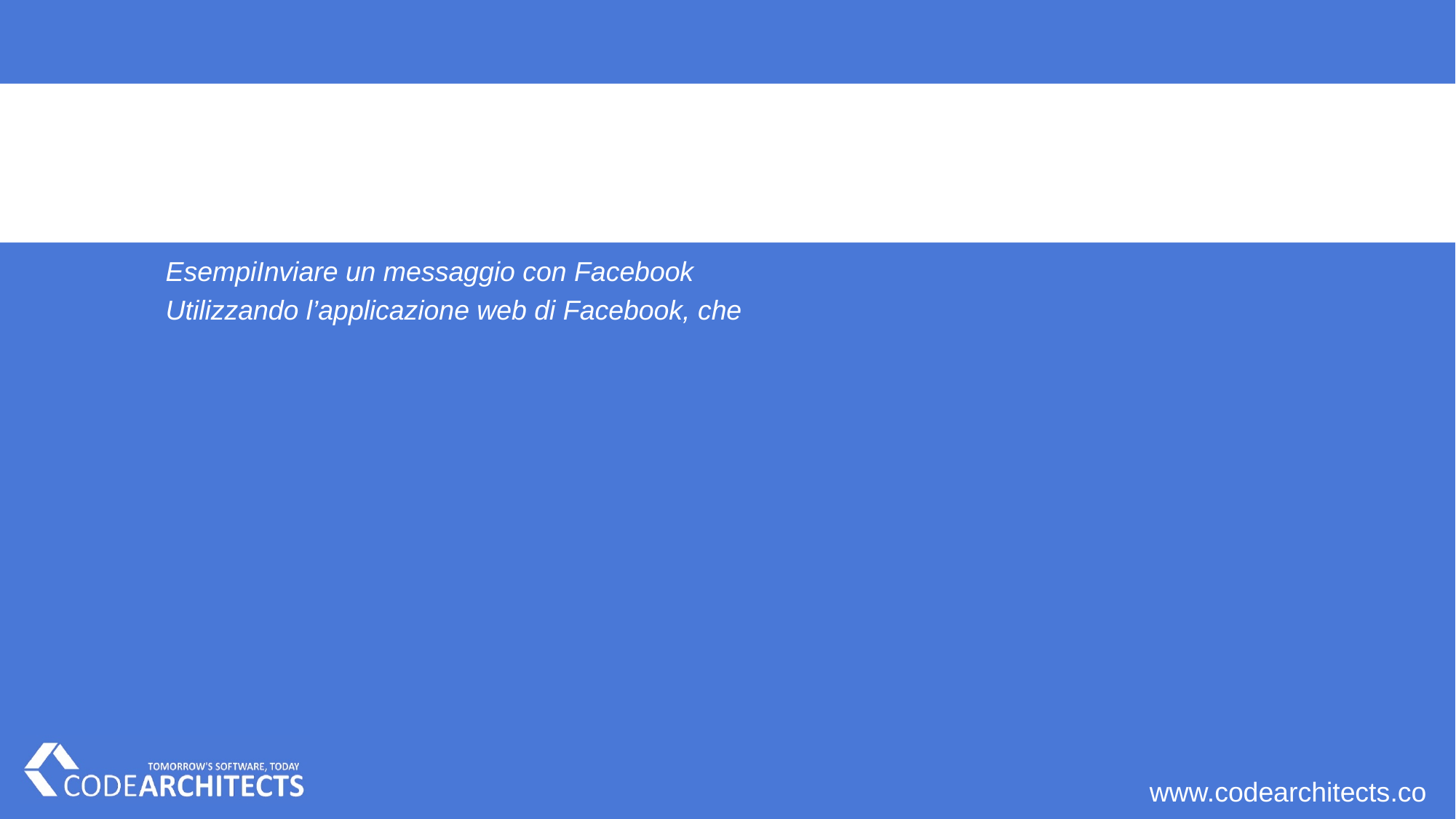

#
EsempiInviare un messaggio con Facebook
Utilizzando l’applicazione web di Facebook, che